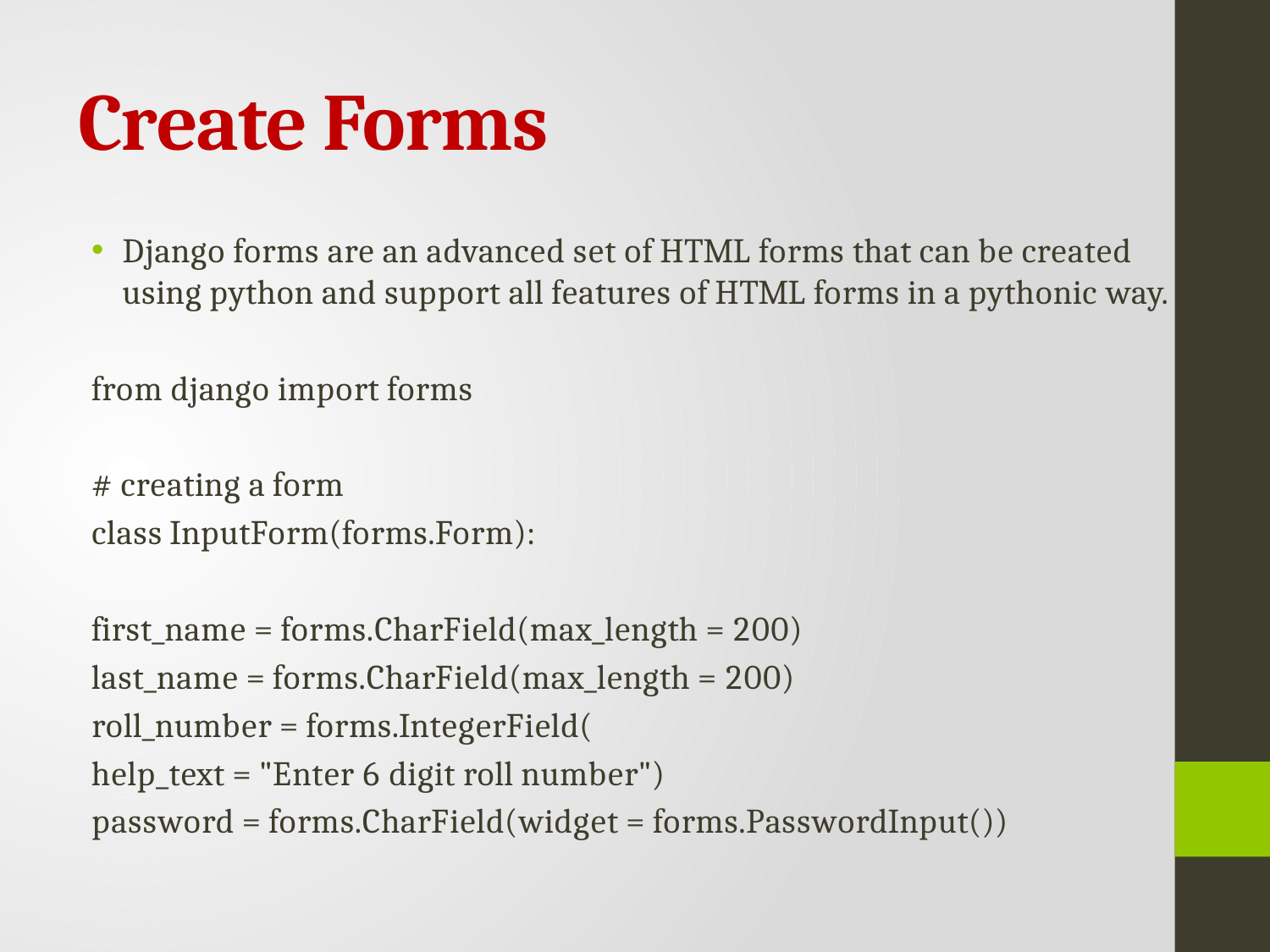

# Create Forms
Django forms are an advanced set of HTML forms that can be created using python and support all features of HTML forms in a pythonic way.

from django import forms

# creating a form
class InputForm(forms.Form):

	first_name = forms.CharField(max_length = 200)
	last_name = forms.CharField(max_length = 200)
	roll_number = forms.IntegerField(
			help_text = "Enter 6 digit roll number")
	password = forms.CharField(widget = forms.PasswordInput())